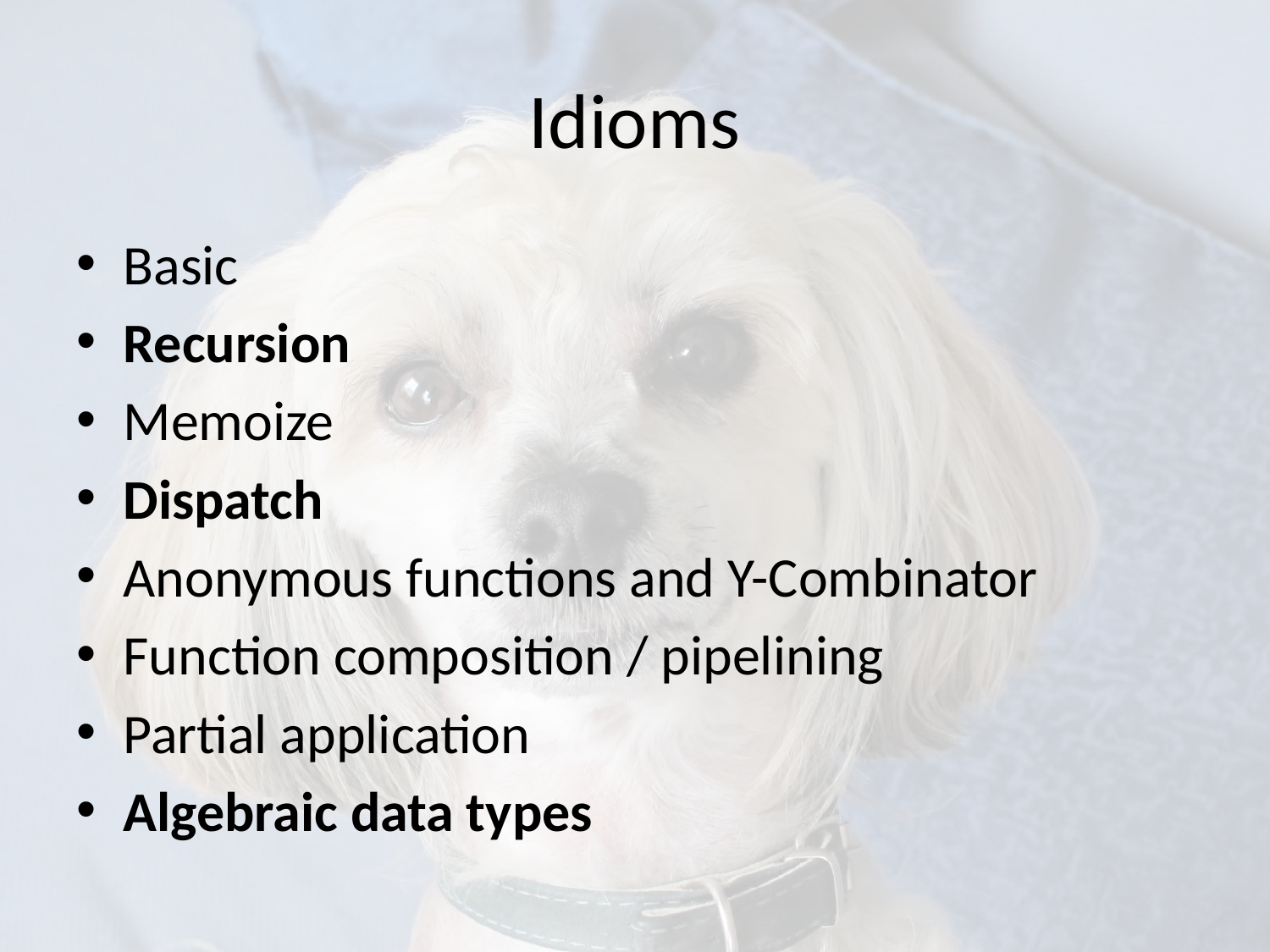

# Idioms
Basic
Recursion
Memoize
Dispatch
Anonymous functions and Y-Combinator
Function composition / pipelining
Partial application
Algebraic data types